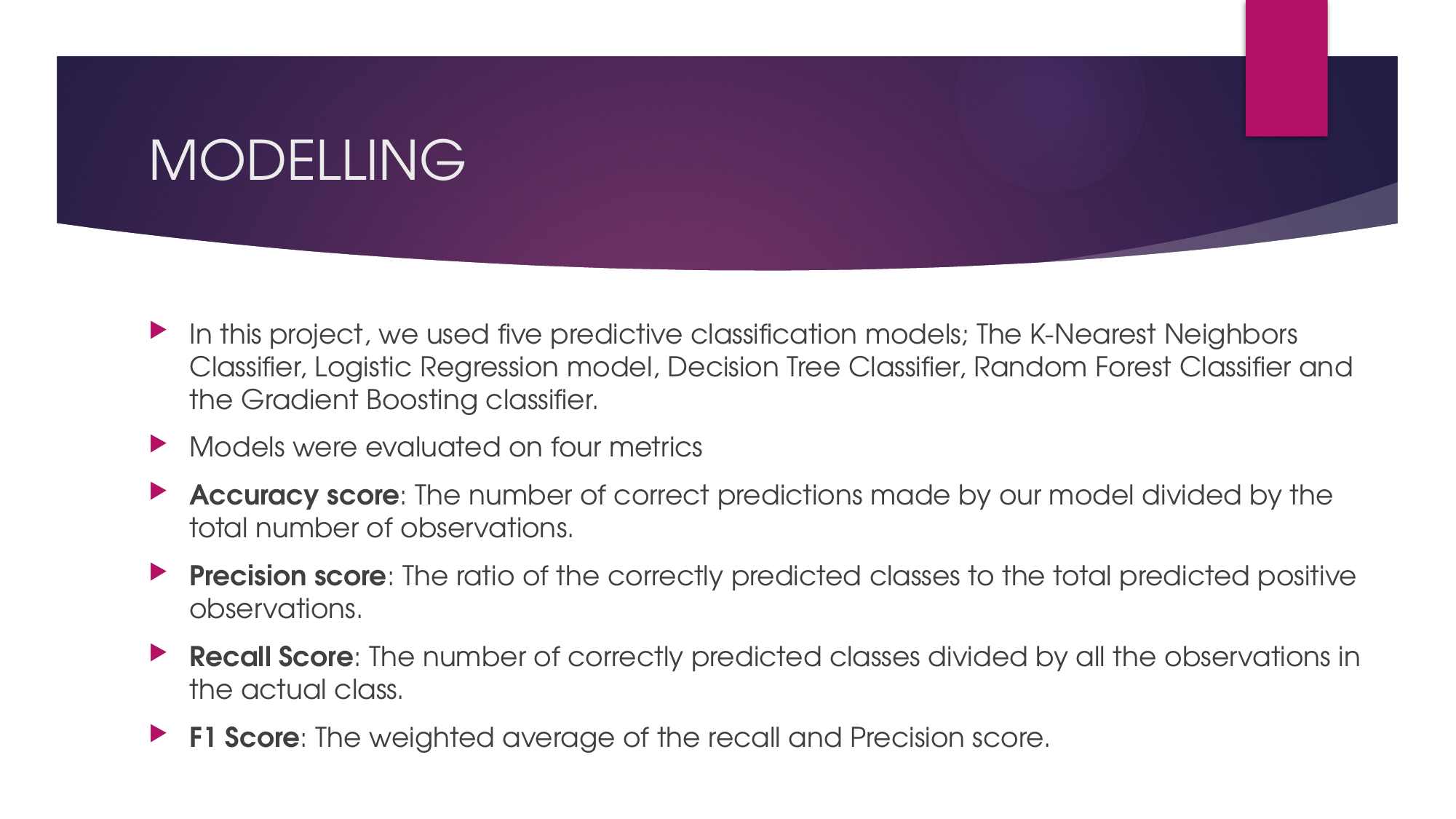

# MODELLING
In this project, we used five predictive classification models; The K-Nearest Neighbors Classifier, Logistic Regression model, Decision Tree Classifier, Random Forest Classifier and the Gradient Boosting classifier.
Models were evaluated on four metrics
Accuracy score: The number of correct predictions made by our model divided by the total number of observations.
Precision score: The ratio of the correctly predicted classes to the total predicted positive observations.
Recall Score: The number of correctly predicted classes divided by all the observations in the actual class.
F1 Score: The weighted average of the recall and Precision score.